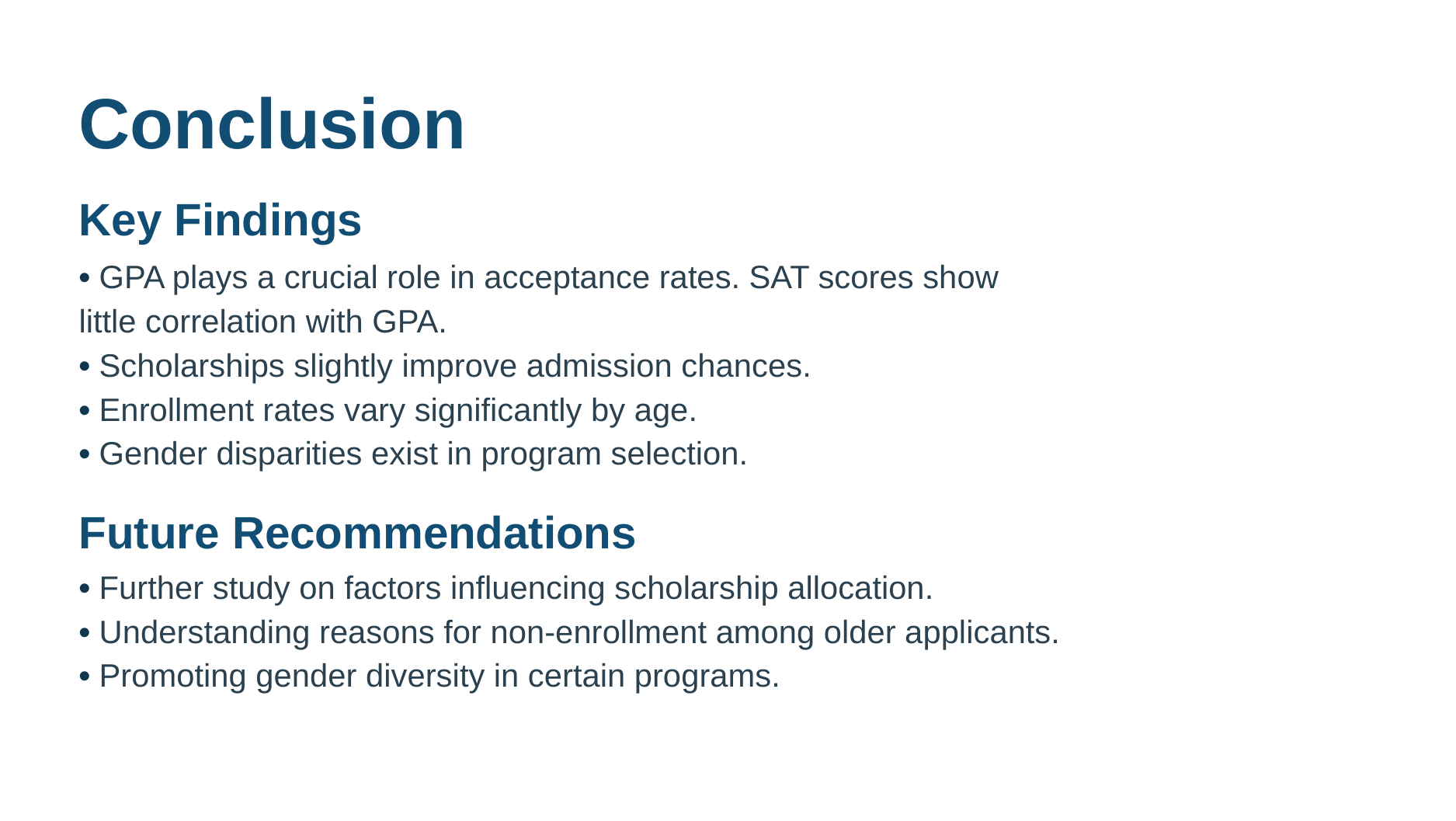

Conclusion
Key Findings
• GPA plays a crucial role in acceptance rates. SAT scores show little correlation with GPA.
• Scholarships slightly improve admission chances.
• Enrollment rates vary significantly by age.
• Gender disparities exist in program selection.
Future Recommendations
• Further study on factors influencing scholarship allocation.
• Understanding reasons for non-enrollment among older applicants.
• Promoting gender diversity in certain programs.